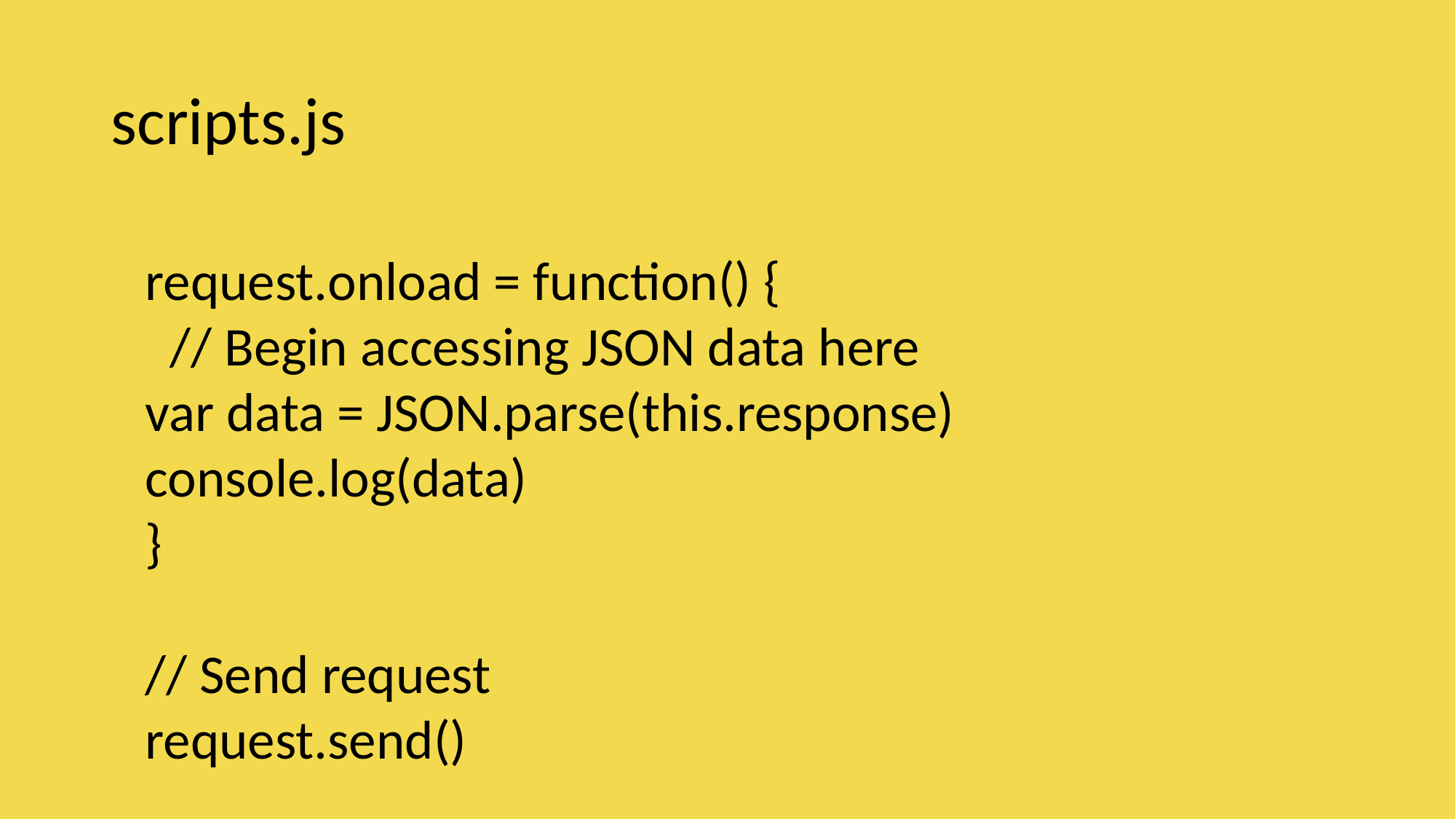

# scripts.js
request.onload = function() {
  // Begin accessing JSON data here
var data = JSON.parse(this.response)
console.log(data)
}

// Send request
request.send()